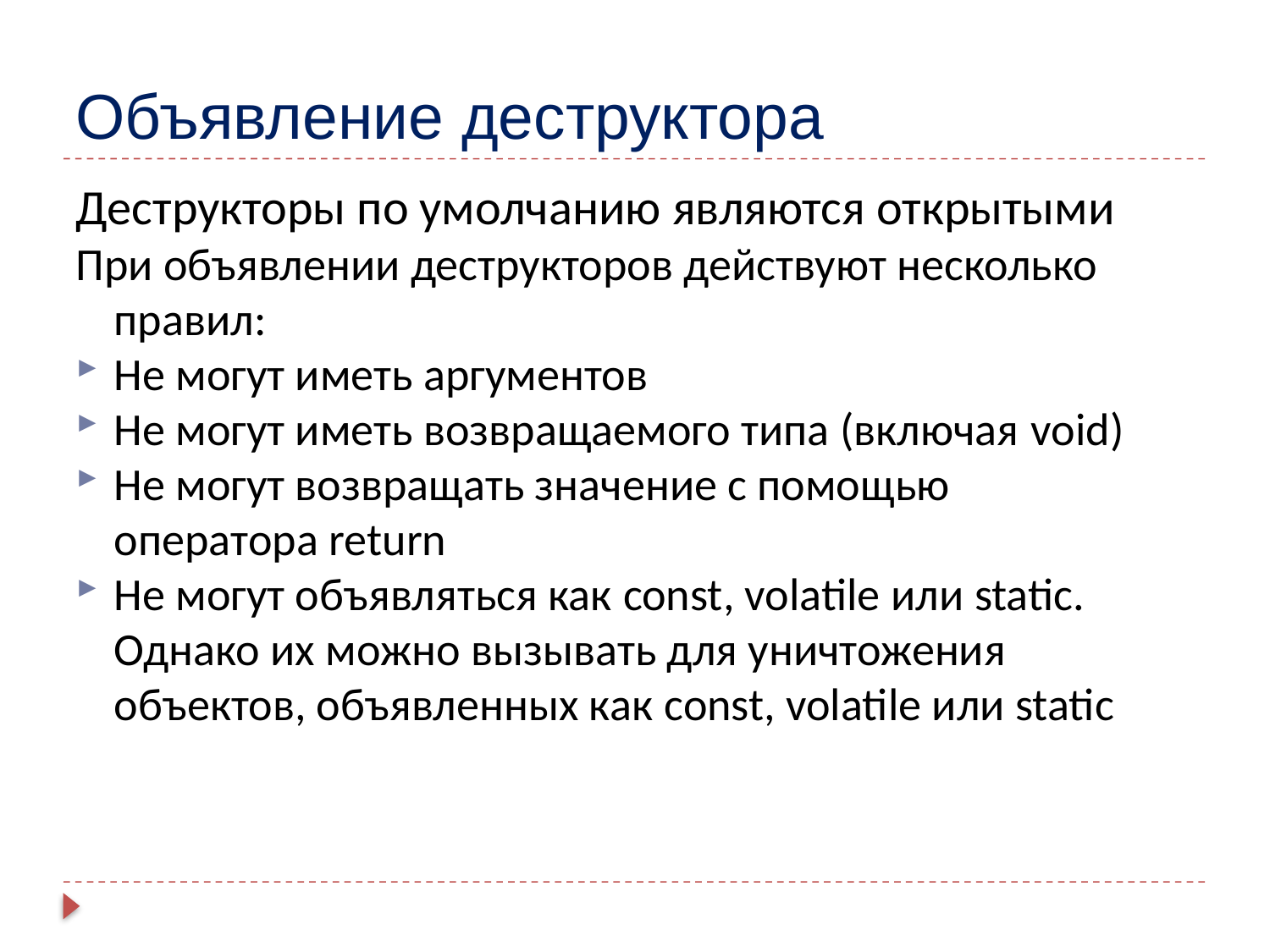

Объявление деструктора
Деструкторы по умолчанию являются открытыми
При объявлении деструкторов действуют несколько правил:
Не могут иметь аргументов
Не могут иметь возвращаемого типа (включая void)
Не могут возвращать значение с помощью оператора return
Не могут объявляться как const, volatile или static. Однако их можно вызывать для уничтожения объектов, объявленных как const, volatile или static